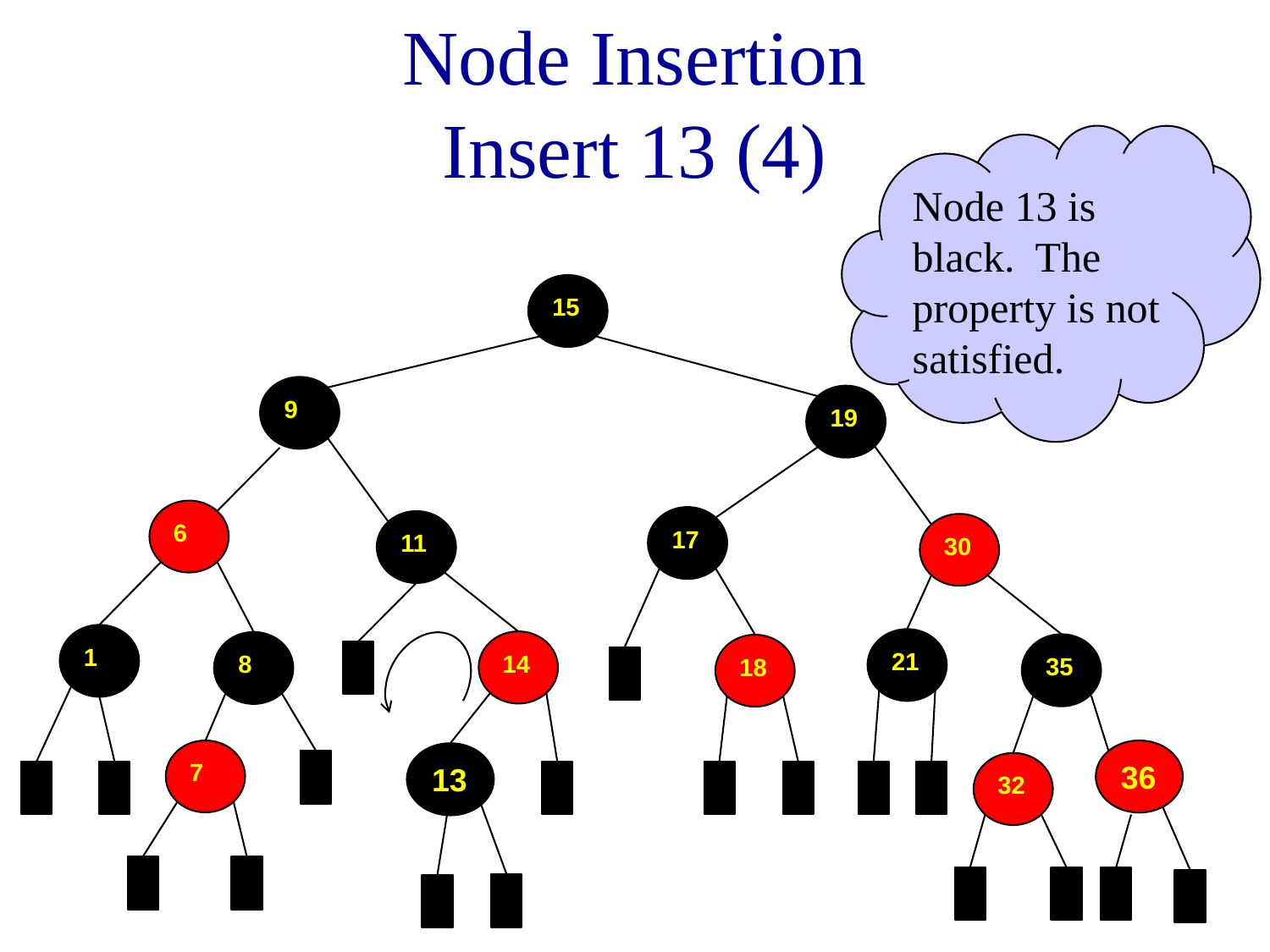

# Node Insertion Insert 13 (4)
Node 13 is black.  The property is not satisfied.
15
9
19
6
17
11
30
1
21
14
8
35
18

7

32

36
13